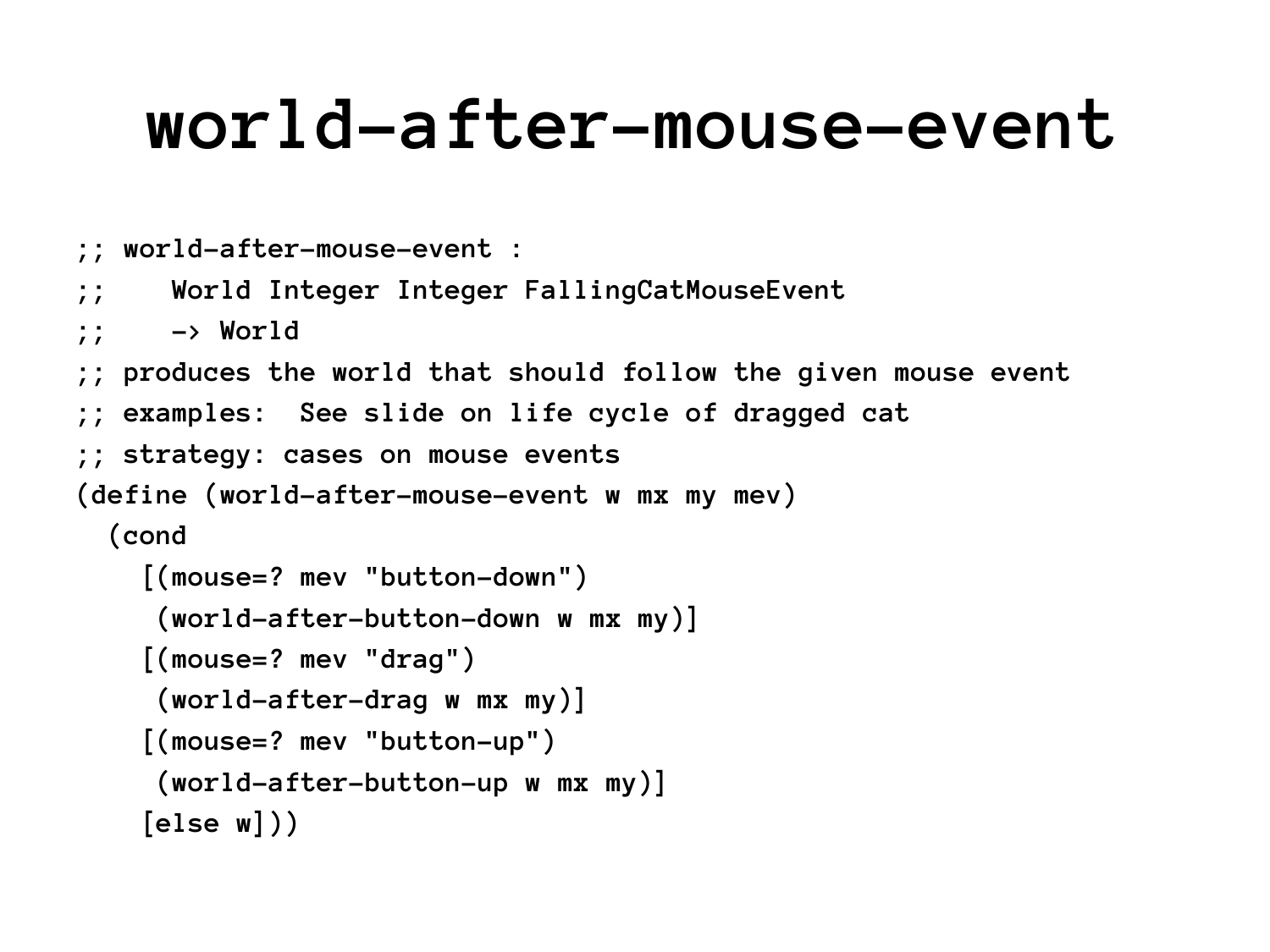

# world-after-mouse-event
;; world-after-mouse-event :
;;    World Integer Integer FallingCatMouseEvent
;;    -> World
;; produces the world that should follow the given mouse event
;; examples:  See slide on life cycle of dragged cat
;; strategy: cases on mouse events
(define (world-after-mouse-event w mx my mev)
  (cond
    [(mouse=? mev "button-down")
     (world-after-button-down w mx my)]
    [(mouse=? mev "drag")
     (world-after-drag w mx my)]
    [(mouse=? mev "button-up")
     (world-after-button-up w mx my)]
    [else w]))